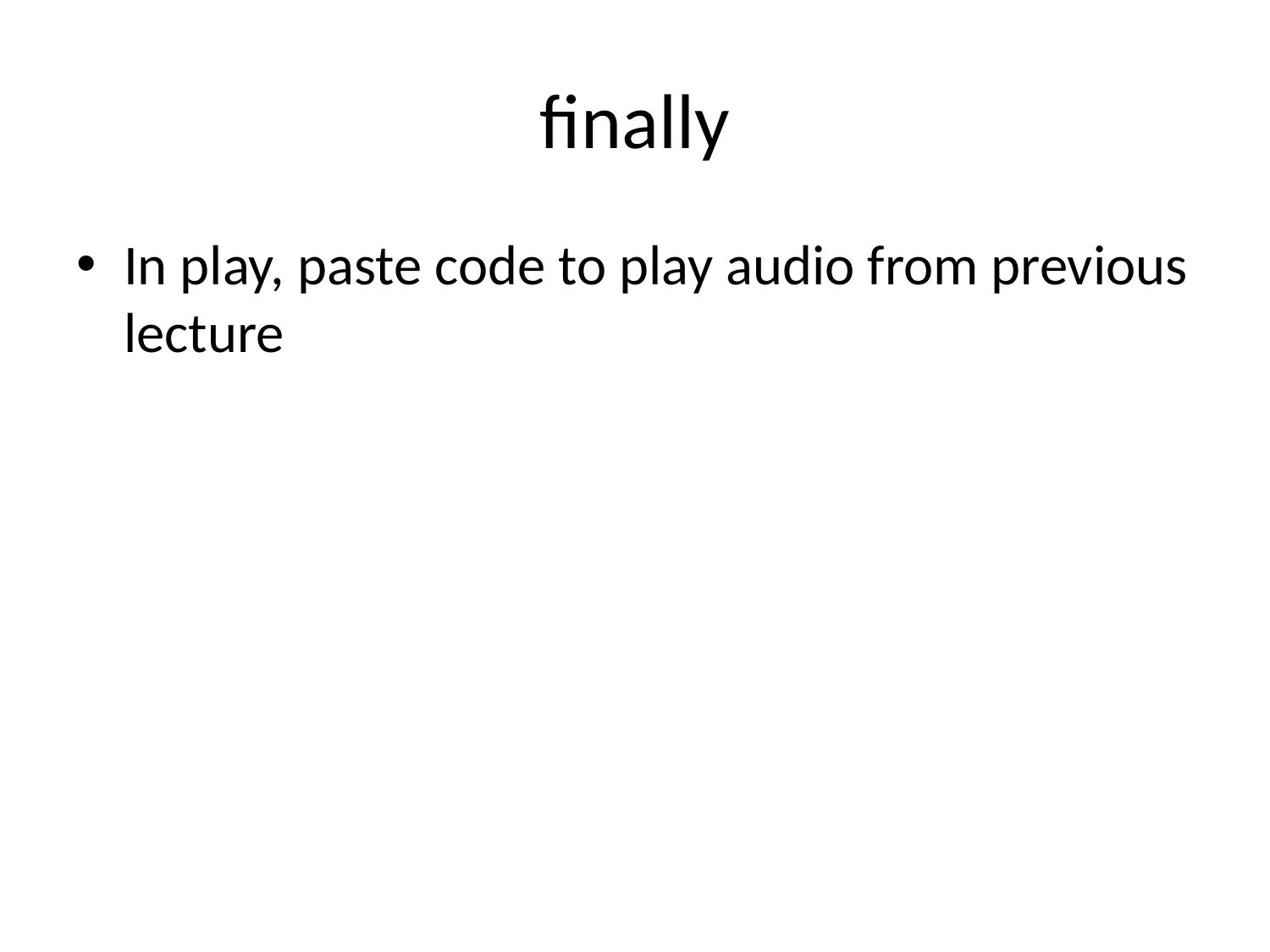

# finally
In play, paste code to play audio from previous lecture